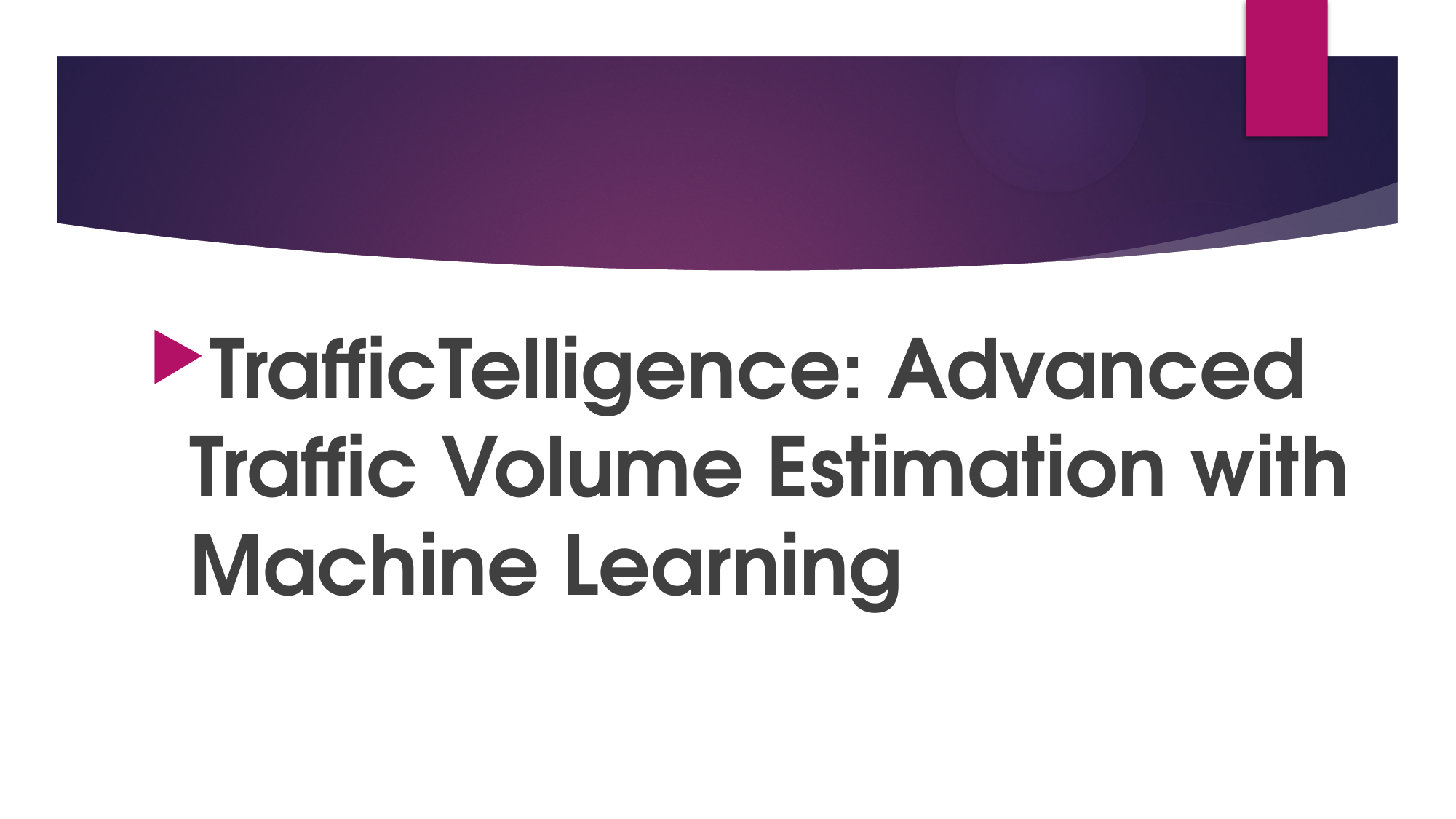

TrafficTelligence: Advanced Traffic Volume Estimation with Machine Learning